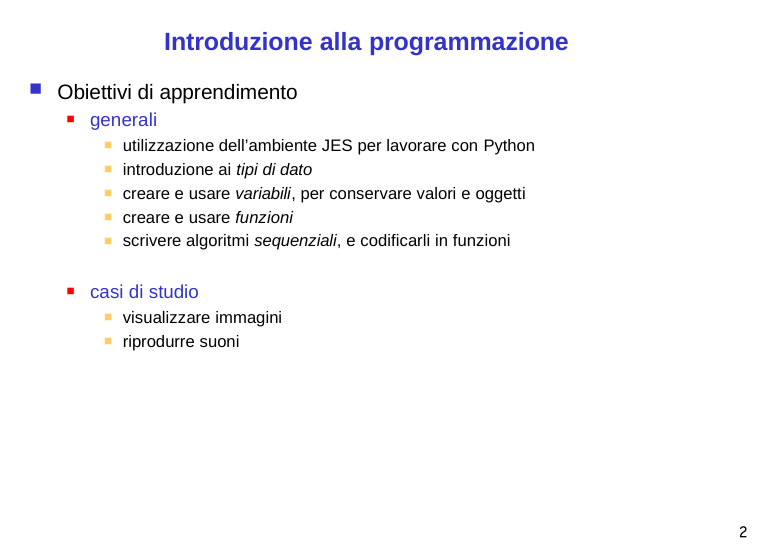

# Introduzione alla programmazione
Obiettivi di apprendimento
generali
utilizzazione dell’ambiente JES per lavorare con Python
introduzione ai tipi di dato
creare e usare variabili, per conservare valori e oggetti
creare e usare funzioni
scrivere algoritmi sequenziali, e codificarli in funzioni

casi di studio
visualizzare immagini
riprodurre suoni
2